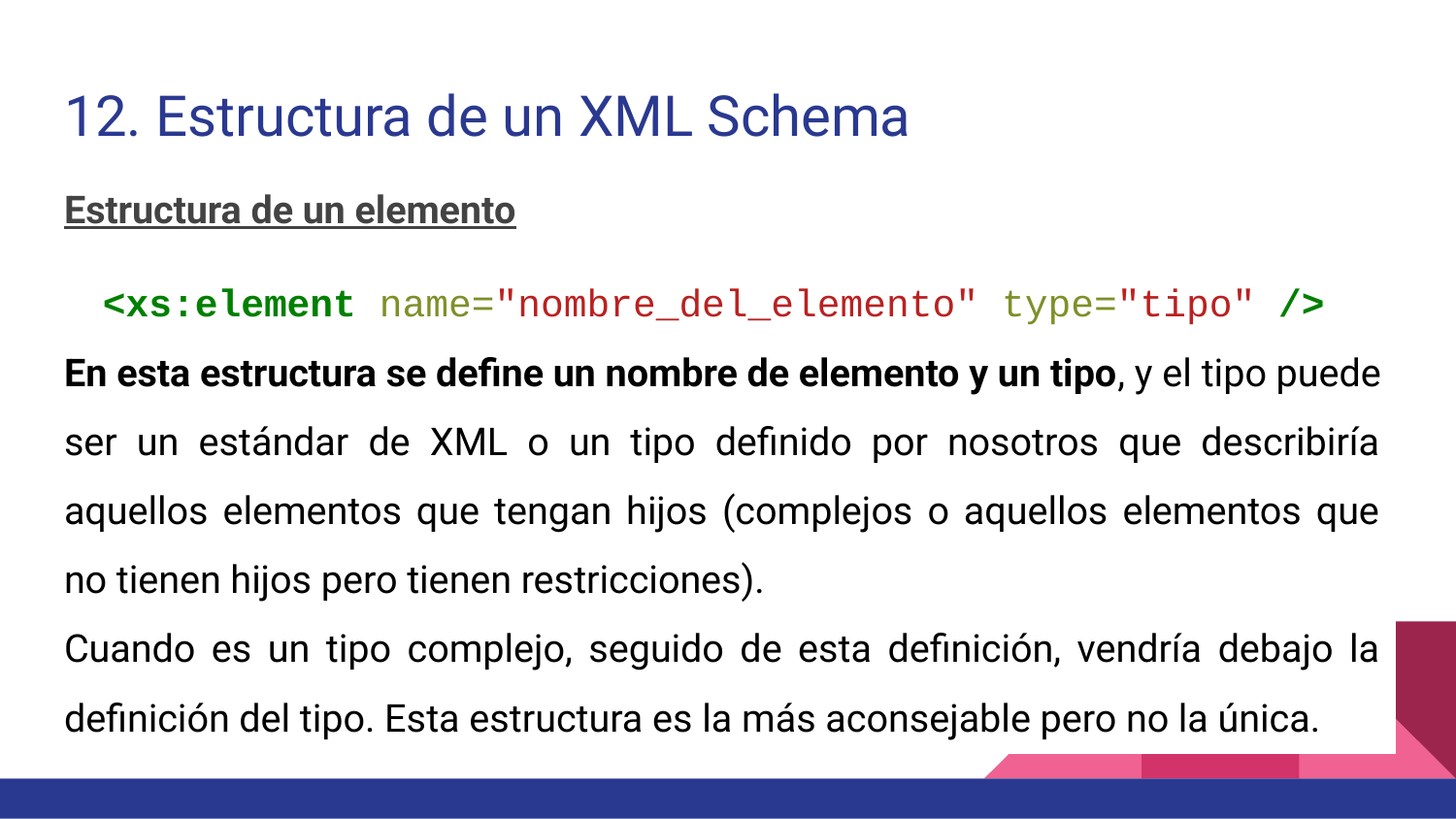

# 12. Estructura de un XML Schema
Estructura de un elemento
<xs:element name="nombre_del_elemento" type="tipo" />
En esta estructura se define un nombre de elemento y un tipo, y el tipo puede ser un estándar de XML o un tipo definido por nosotros que describiría aquellos elementos que tengan hijos (complejos o aquellos elementos que no tienen hijos pero tienen restricciones).
Cuando es un tipo complejo, seguido de esta definición, vendría debajo la definición del tipo. Esta estructura es la más aconsejable pero no la única.